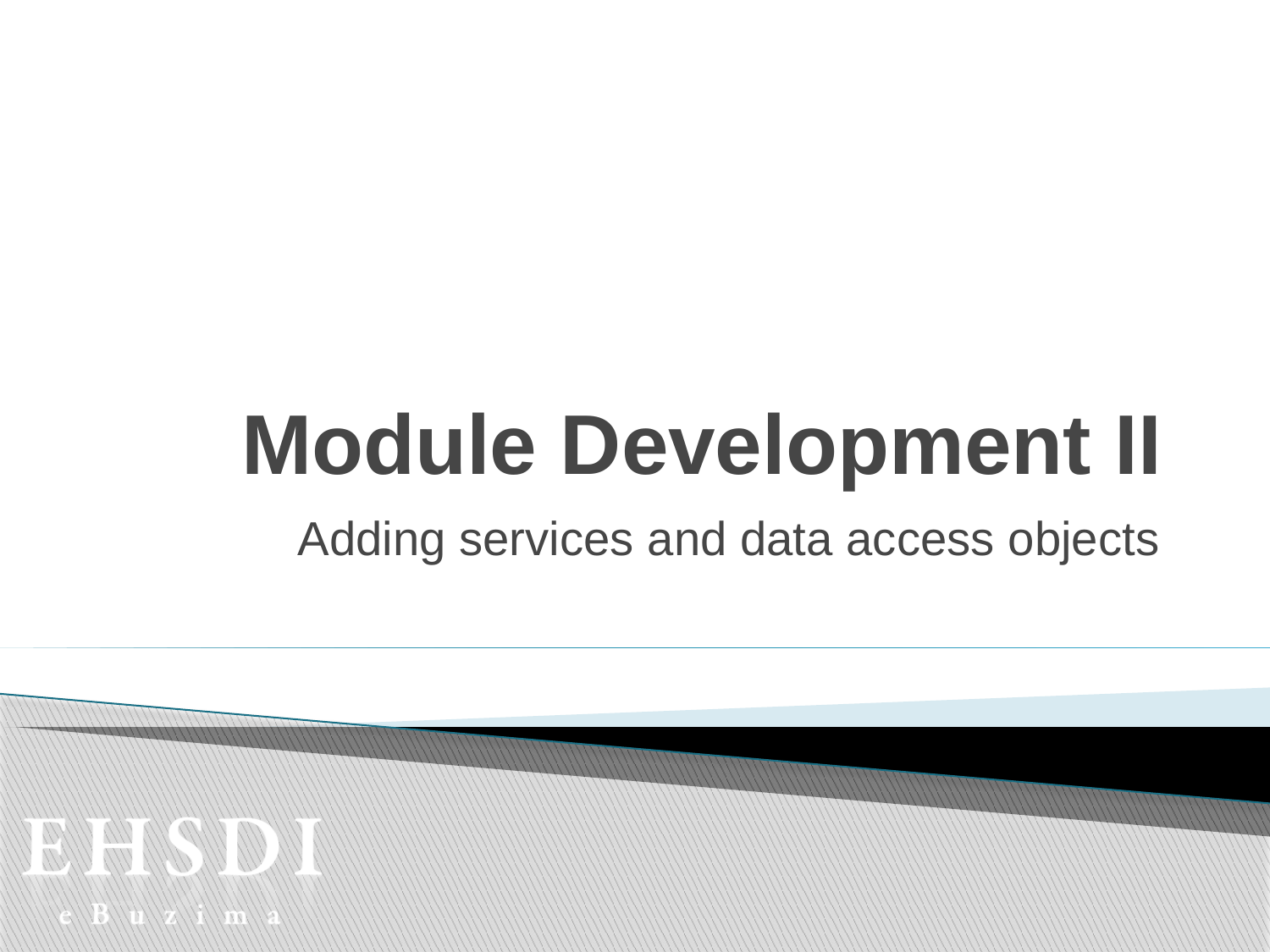

# Module Development II
Adding services and data access objects